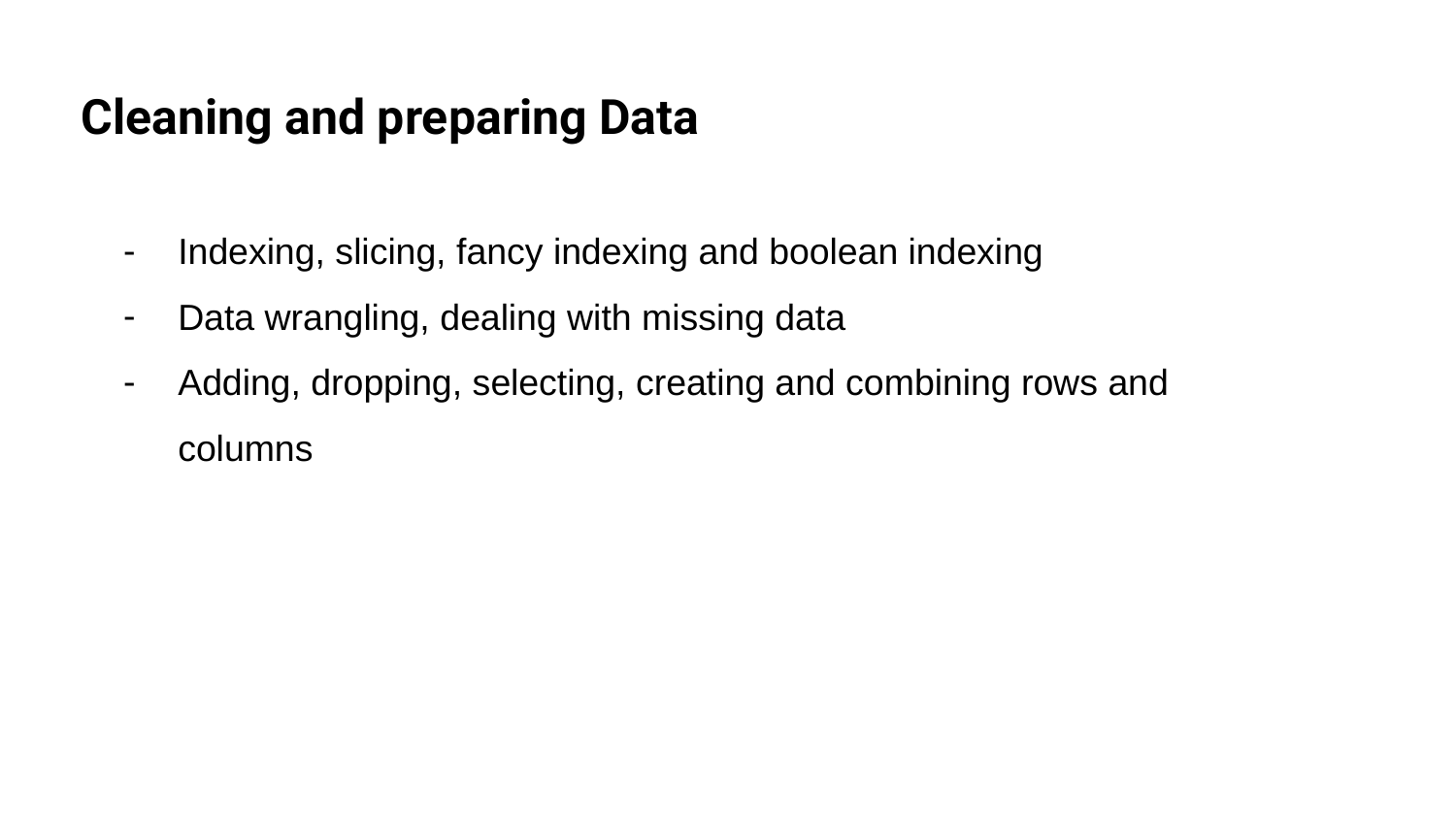

Cleaning and preparing Data
Indexing, slicing, fancy indexing and boolean indexing
Data wrangling, dealing with missing data
Adding, dropping, selecting, creating and combining rows and columns